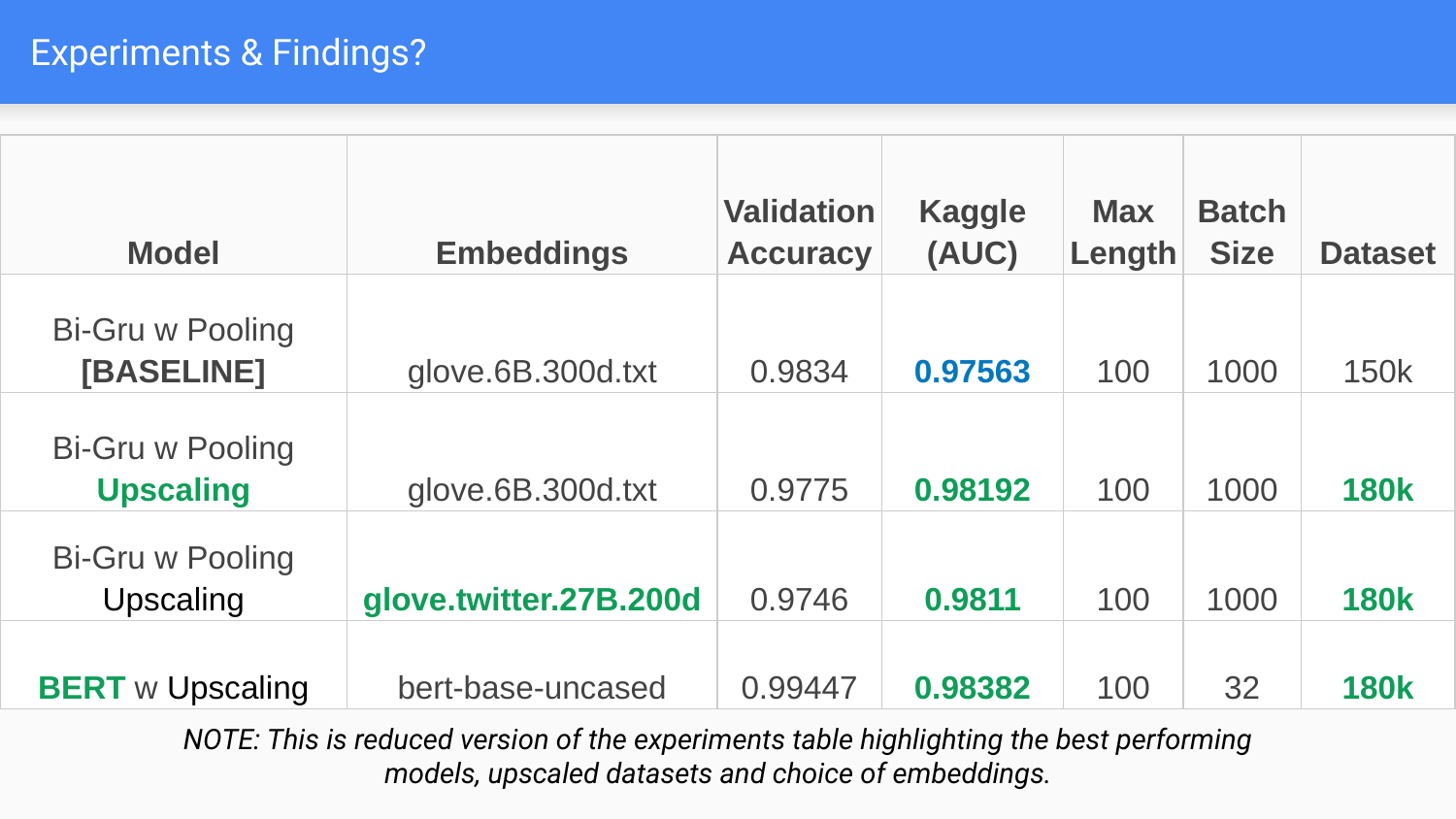

# Experiments & Findings?
| Model | Embeddings | Validation Accuracy | Kaggle (AUC) | Max Length | Batch Size | Dataset |
| --- | --- | --- | --- | --- | --- | --- |
| Bi-Gru w Pooling [BASELINE] | glove.6B.300d.txt | 0.9834 | 0.97563 | 100 | 1000 | 150k |
| Bi-Gru w Pooling Upscaling | glove.6B.300d.txt | 0.9775 | 0.98192 | 100 | 1000 | 180k |
| Bi-Gru w Pooling Upscaling | glove.twitter.27B.200d | 0.9746 | 0.9811 | 100 | 1000 | 180k |
| BERT w Upscaling | bert-base-uncased | 0.99447 | 0.98382 | 100 | 32 | 180k |
|  | Multi-Layered DAN | GRU | Bi-GRU with Max Pooling | BERT | RoBERTa |
| --- | --- | --- | --- | --- | --- |
| GloVe - 50d |  |  |  |  |  |
| GloVe - 300d |  |  |  |  |  |
| fastText - 300d [Wiki] |  |  |  |  |  |
| fastText - 300d [Crawl] |  |  |  |  |  |
| GloVe - 200d [Twitter] |  |  |  |  |  |
NOTE: This is reduced version of the experiments table highlighting the best performing models, upscaled datasets and choice of embeddings.